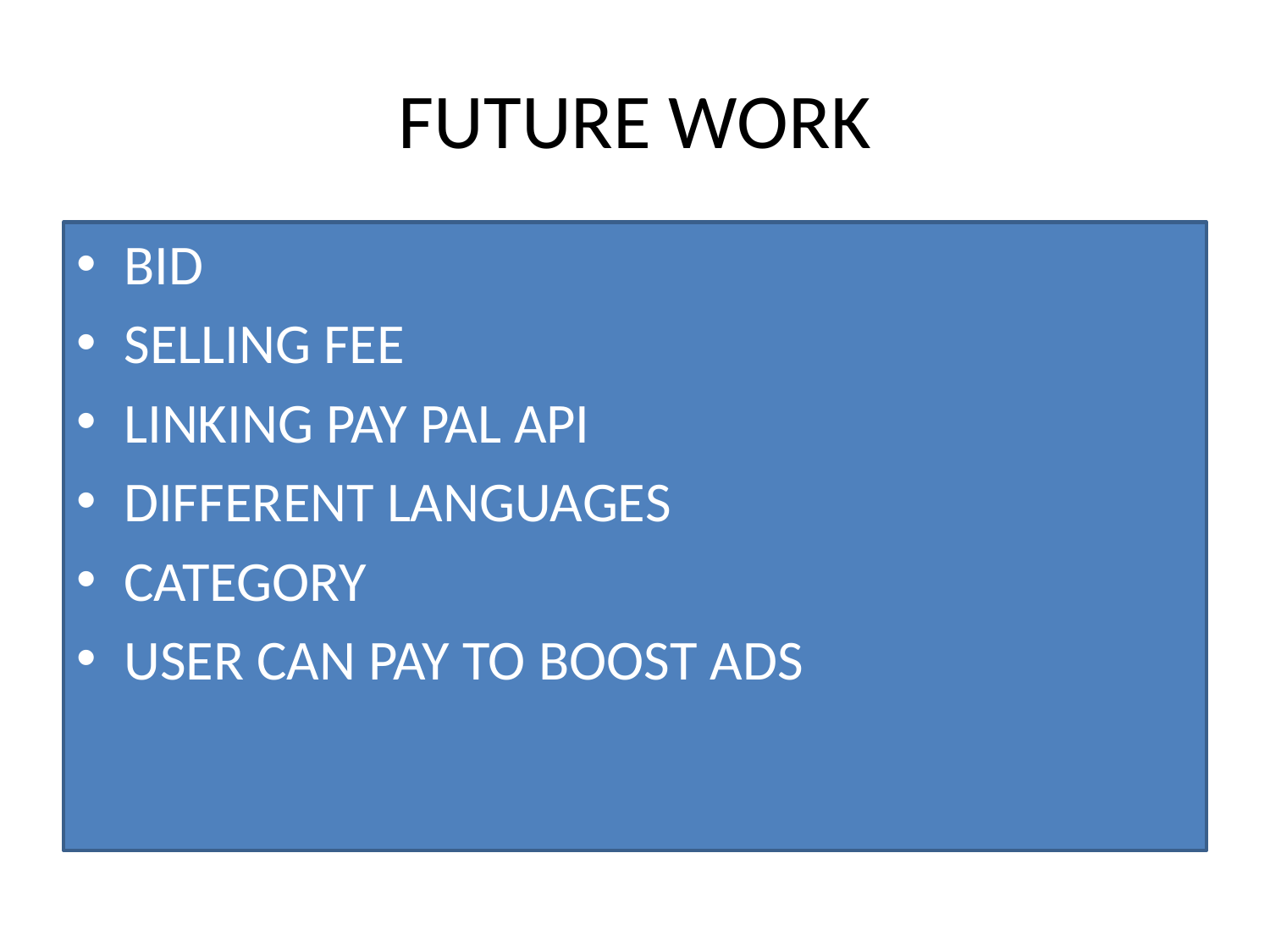

# FUTURE WORK
BID
SELLING FEE
LINKING PAY PAL API
DIFFERENT LANGUAGES
CATEGORY
USER CAN PAY TO BOOST ADS